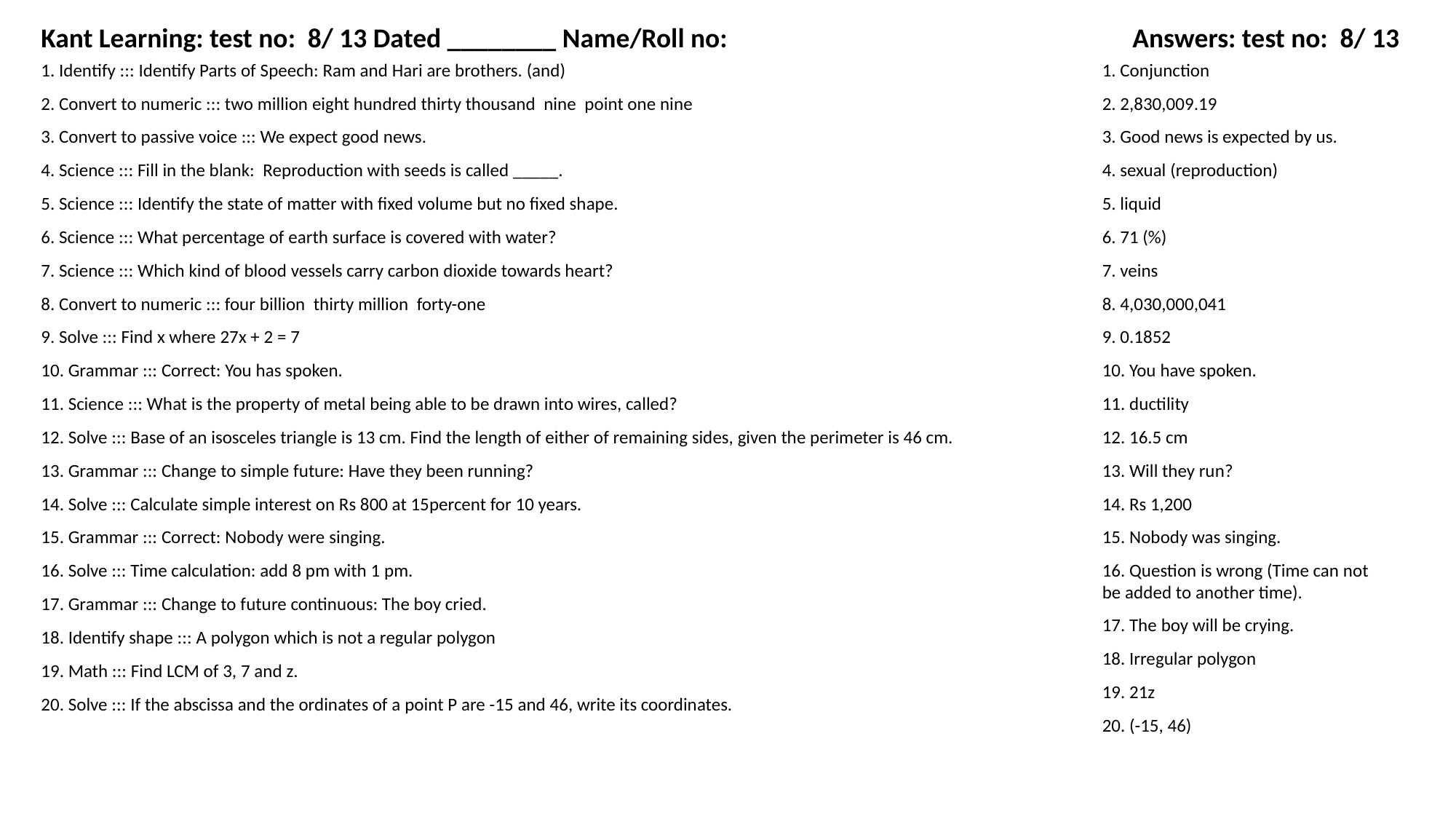

Kant Learning: test no:  8/ 13 Dated ________ Name/Roll no:
Answers: test no:  8/ 13
1. Identify ::: Identify Parts of Speech: Ram and Hari are brothers. (and)
1. Conjunction
2. Convert to numeric ::: two million eight hundred thirty thousand  nine  point one nine
2. 2,830,009.19
3. Convert to passive voice ::: We expect good news.
3. Good news is expected by us.
4. Science ::: Fill in the blank:  Reproduction with seeds is called _____.
4. sexual (reproduction)
5. Science ::: Identify the state of matter with fixed volume but no fixed shape.
5. liquid
6. Science ::: What percentage of earth surface is covered with water?
6. 71 (%)
7. Science ::: Which kind of blood vessels carry carbon dioxide towards heart?
7. veins
8. Convert to numeric ::: four billion  thirty million  forty-one
8. 4,030,000,041
9. Solve ::: Find x where 27x + 2 = 7
9. 0.1852
10. Grammar ::: Correct: You has spoken.
10. You have spoken.
11. Science ::: What is the property of metal being able to be drawn into wires, called?
11. ductility
12. Solve ::: Base of an isosceles triangle is 13 cm. Find the length of either of remaining sides, given the perimeter is 46 cm.
12. 16.5 cm
13. Grammar ::: Change to simple future: Have they been running?
13. Will they run?
14. Solve ::: Calculate simple interest on Rs 800 at 15percent for 10 years.
14. Rs 1,200
15. Grammar ::: Correct: Nobody were singing.
15. Nobody was singing.
16. Solve ::: Time calculation: add 8 pm with 1 pm.
16. Question is wrong (Time can not be added to another time).
17. Grammar ::: Change to future continuous: The boy cried.
17. The boy will be crying.
18. Identify shape ::: A polygon which is not a regular polygon
18. Irregular polygon
19. Math ::: Find LCM of 3, 7 and z.
19. 21z
20. Solve ::: If the abscissa and the ordinates of a point P are -15 and 46, write its coordinates.
20. (-15, 46)